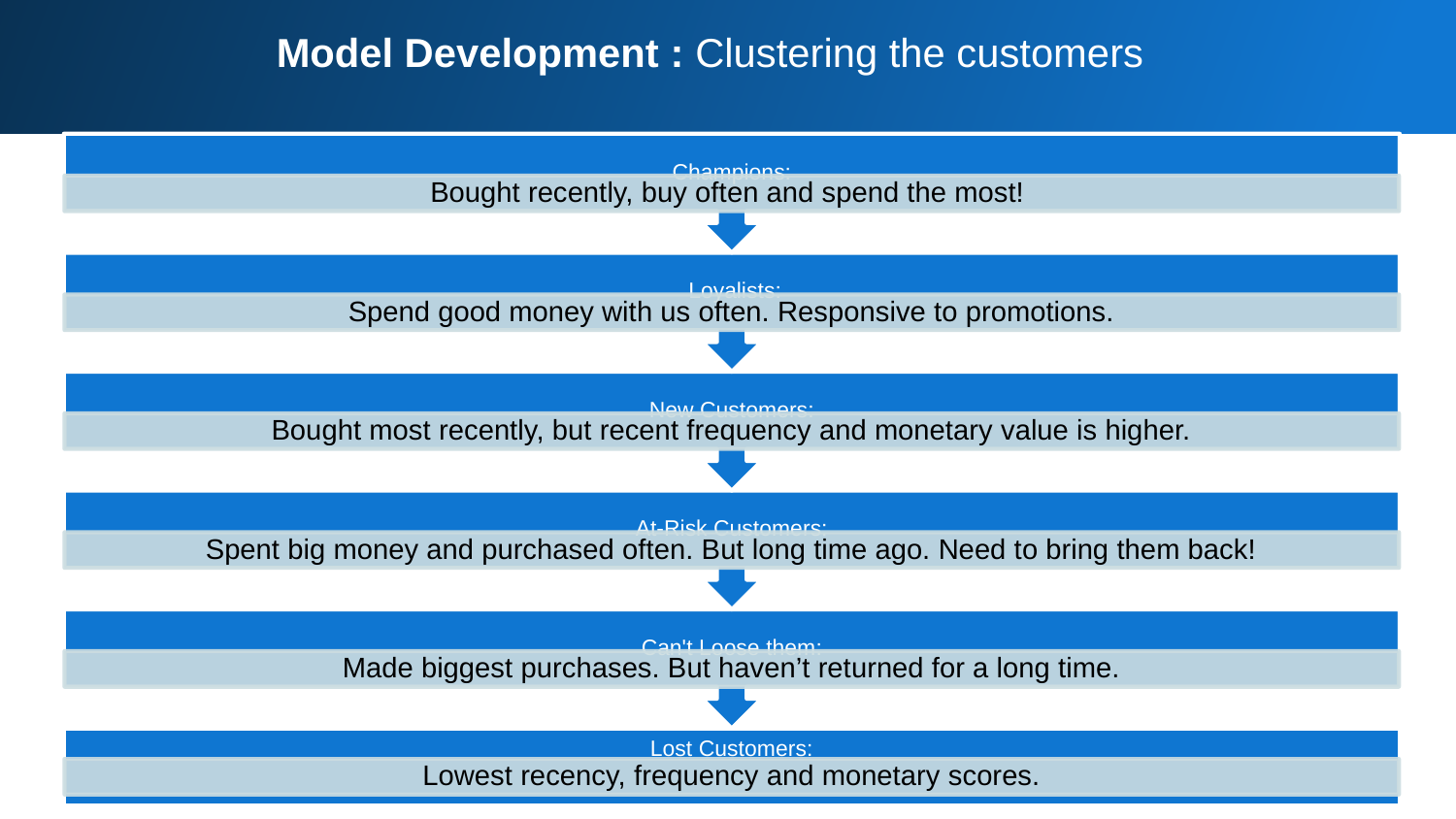

Model Development : Clustering the customers
Lost Customers:
Lowest recency, frequency and monetary scores.
Can't Loose them:
Made biggest purchases. But haven’t returned for a long time.
At-Risk Customers:
Spent big money and purchased often. But long time ago. Need to bring them back!
New Customers:
Bought most recently, but recent frequency and monetary value is higher.
 Loyalists:
Spend good money with us often. Responsive to promotions.
Champions:
Bought recently, buy often and spend the most!